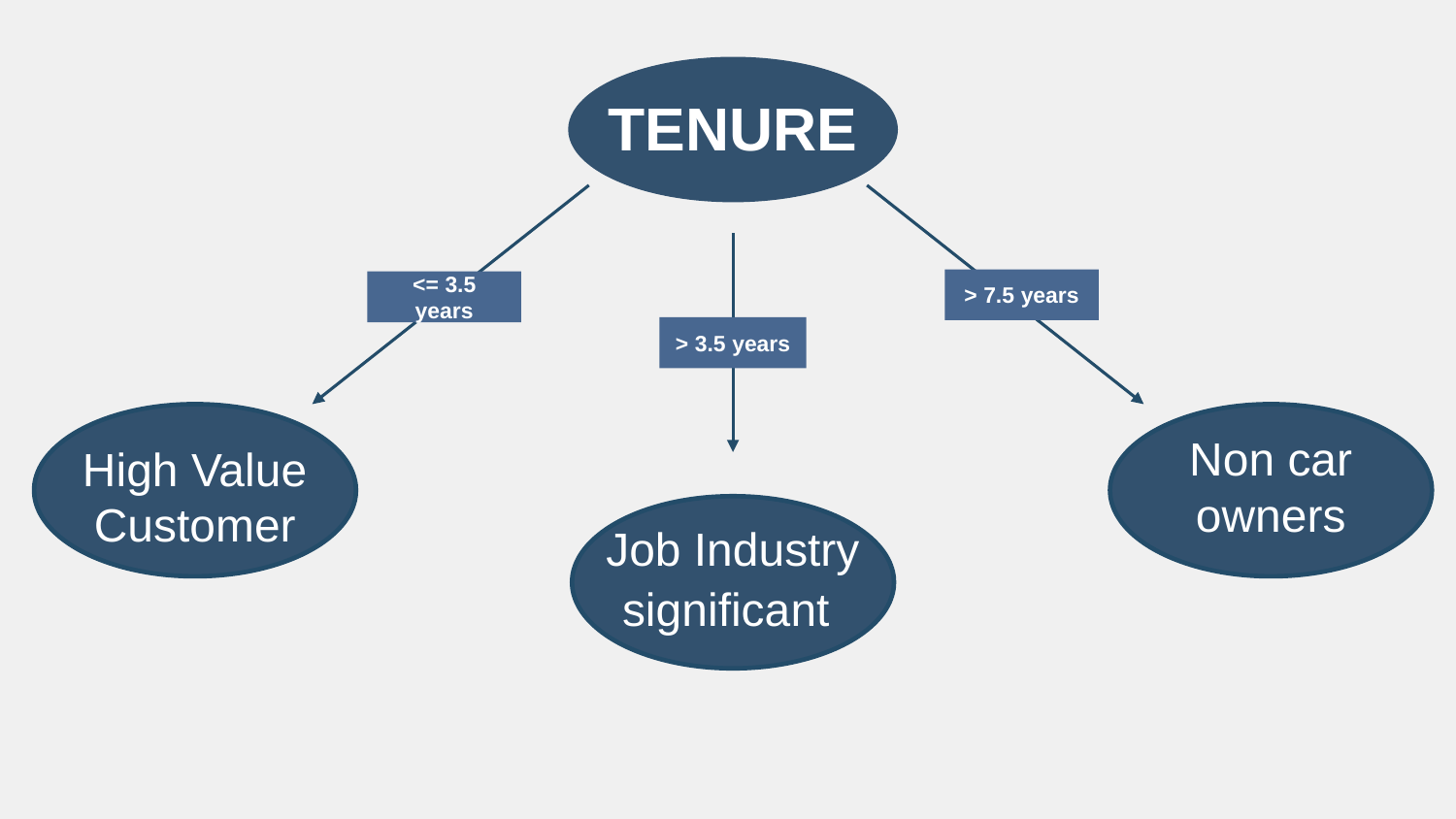

TENURE
> 7.5 years
<= 3.5 years
> 3.5 years

Non car owners
High Value Customer

Job Industry significant